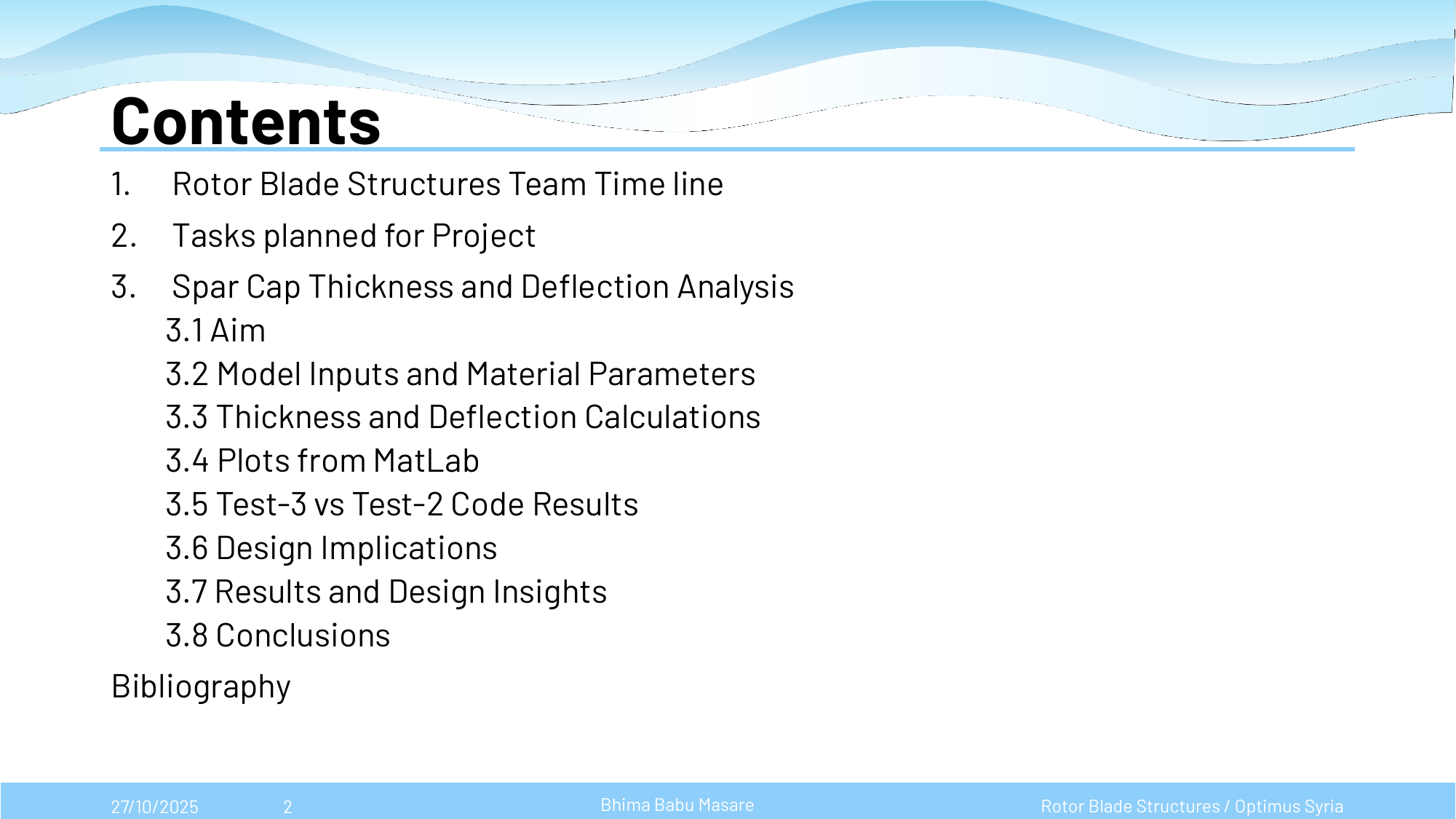

# Contents
Rotor Blade Structures Team Time line
Tasks planned for Project
Spar Cap Thickness and Deflection Analysis
3.1 Aim
3.2 Model Inputs and Material Parameters
3.3 Thickness and Deflection Calculations
3.4 Plots from MatLab
3.5 Test-3 vs Test-2 Code Results
3.6 Design Implications
3.7 Results and Design Insights
3.8 Conclusions
Bibliography
Bhima Babu Masare
Rotor Blade Structures / Optimus Syria
27/10/2025
2